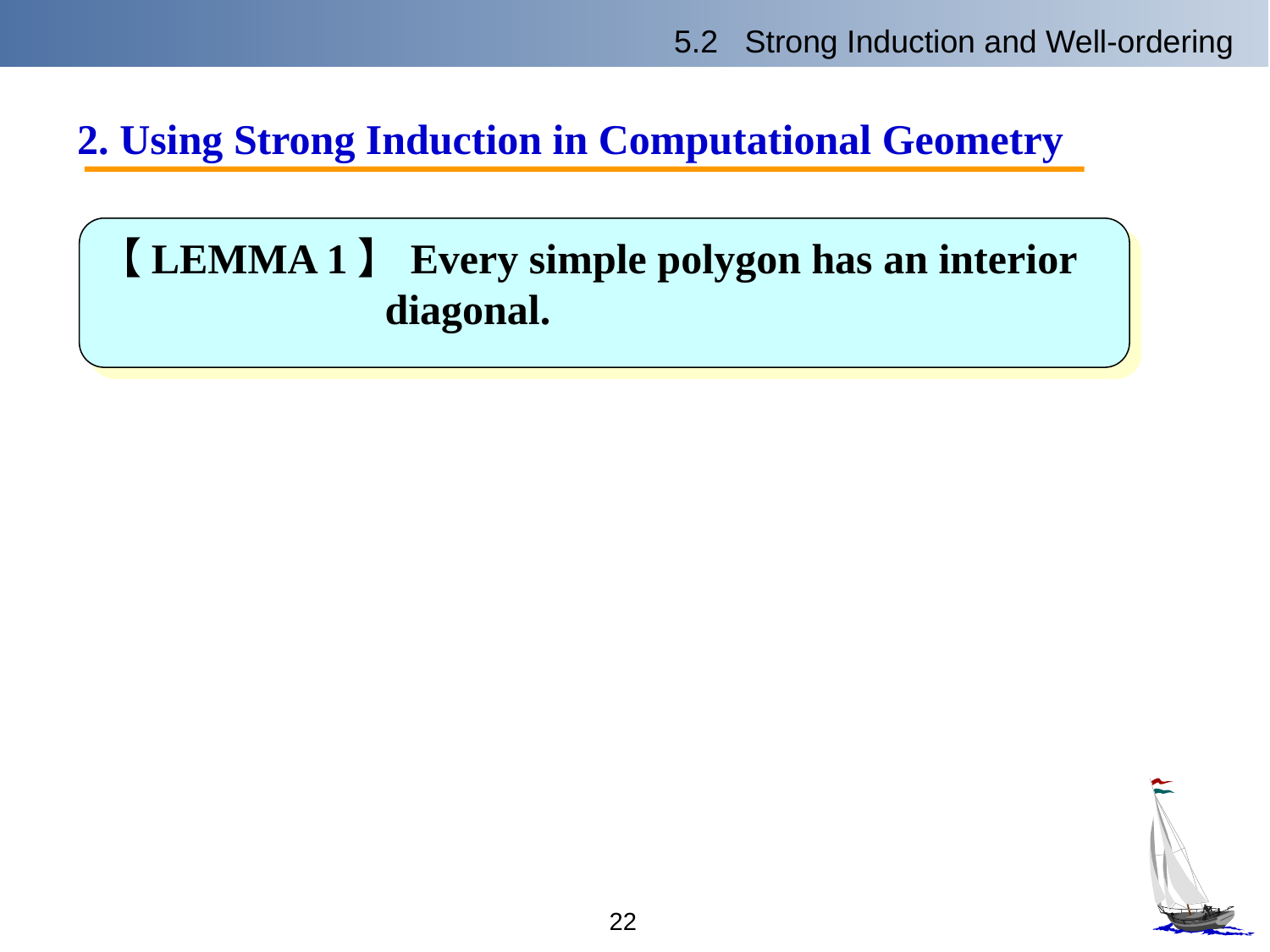

5.2   Strong Induction and Well-ordering
2. Using Strong Induction in Computational Geometry

【LEMMA 1】Every simple polygon has an interior
                           diagonal.
22